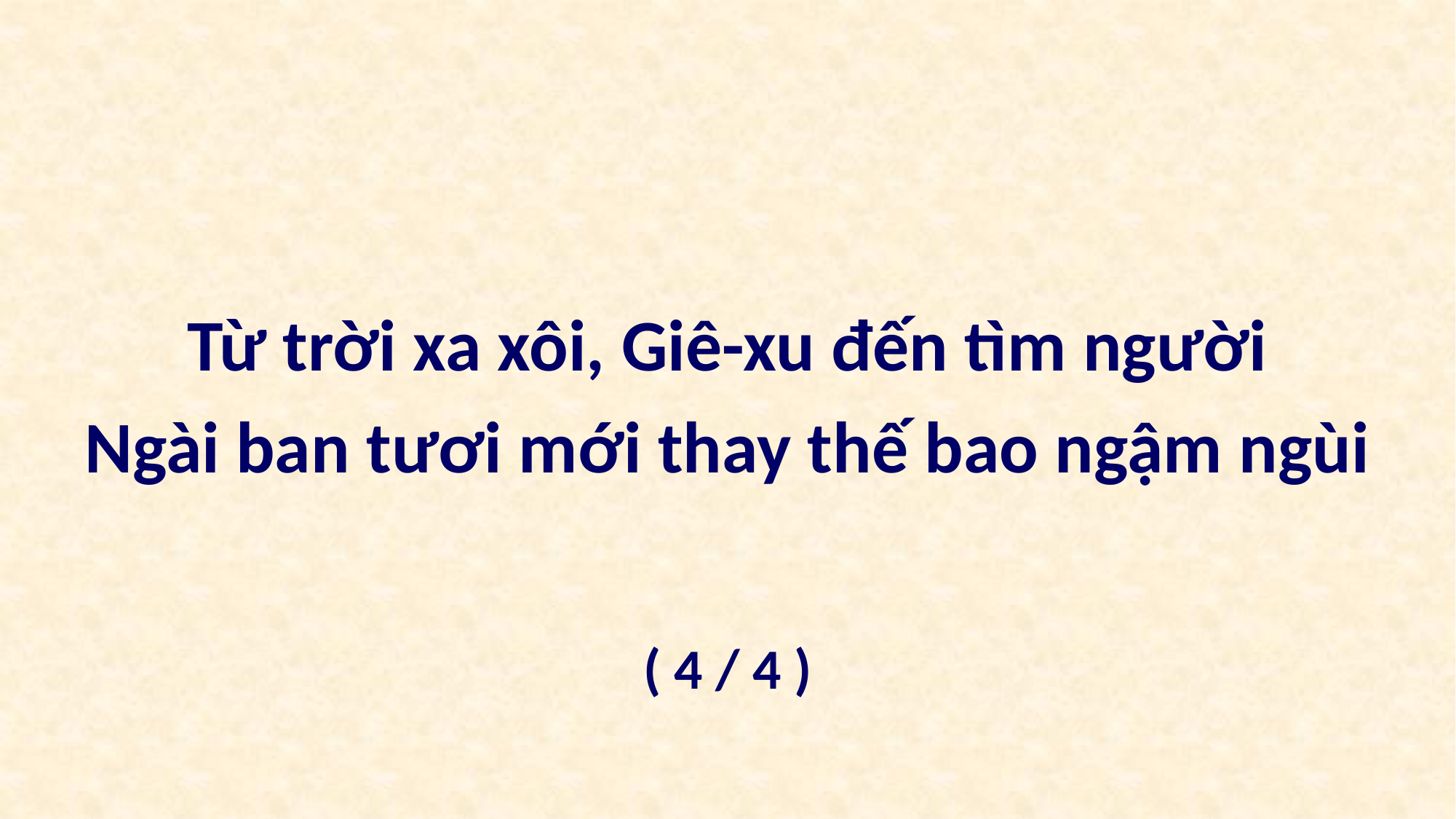

Từ trời xa xôi, Giê-xu đến tìm người
Ngài ban tươi mới thay thế bao ngậm ngùi
( 4 / 4 )